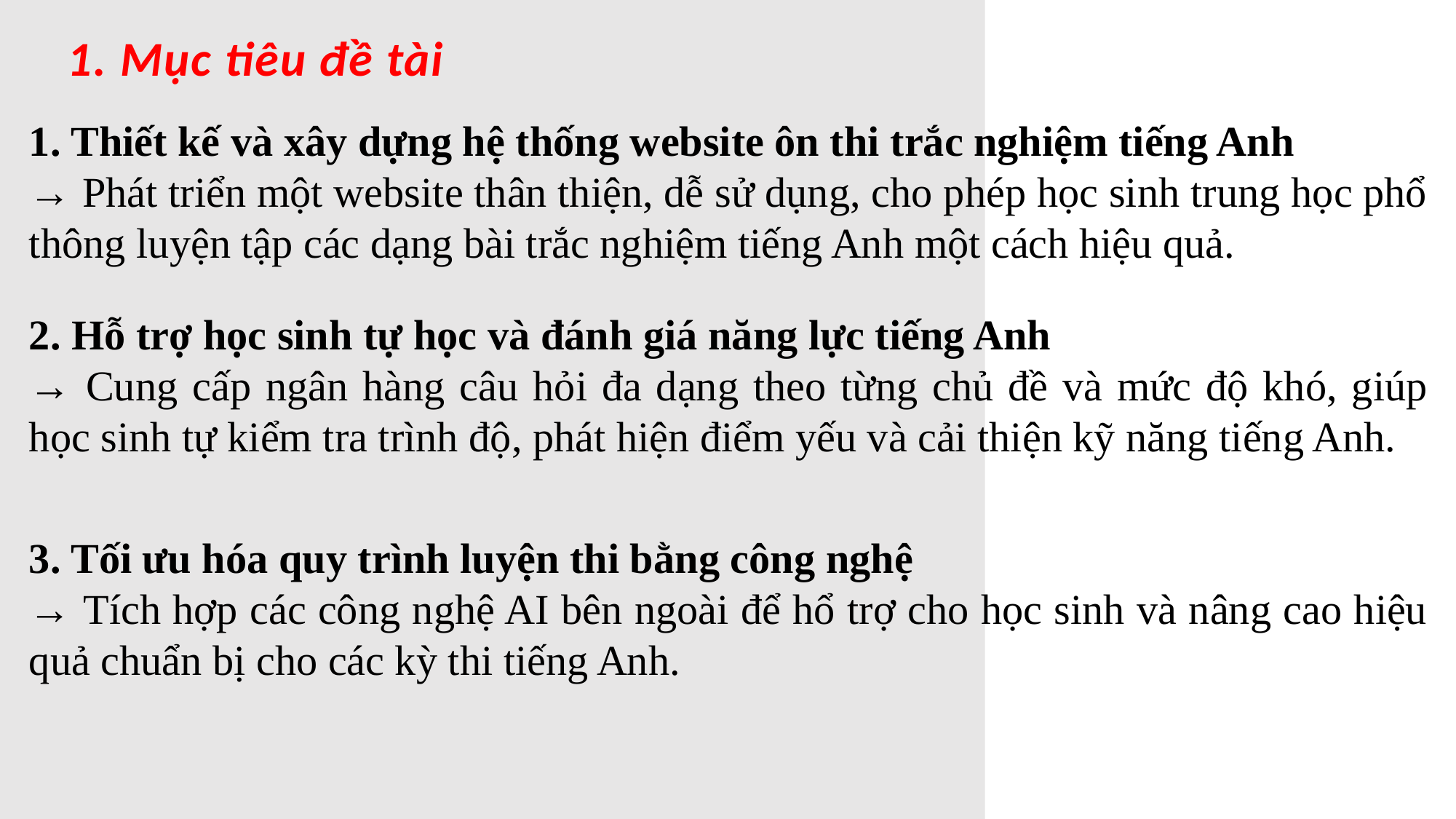

1. Mục tiêu đề tài
1. Thiết kế và xây dựng hệ thống website ôn thi trắc nghiệm tiếng Anh
→ Phát triển một website thân thiện, dễ sử dụng, cho phép học sinh trung học phổ thông luyện tập các dạng bài trắc nghiệm tiếng Anh một cách hiệu quả.
2. Hỗ trợ học sinh tự học và đánh giá năng lực tiếng Anh
→ Cung cấp ngân hàng câu hỏi đa dạng theo từng chủ đề và mức độ khó, giúp học sinh tự kiểm tra trình độ, phát hiện điểm yếu và cải thiện kỹ năng tiếng Anh.
3. Tối ưu hóa quy trình luyện thi bằng công nghệ
→ Tích hợp các công nghệ AI bên ngoài để hổ trợ cho học sinh và nâng cao hiệu quả chuẩn bị cho các kỳ thi tiếng Anh.